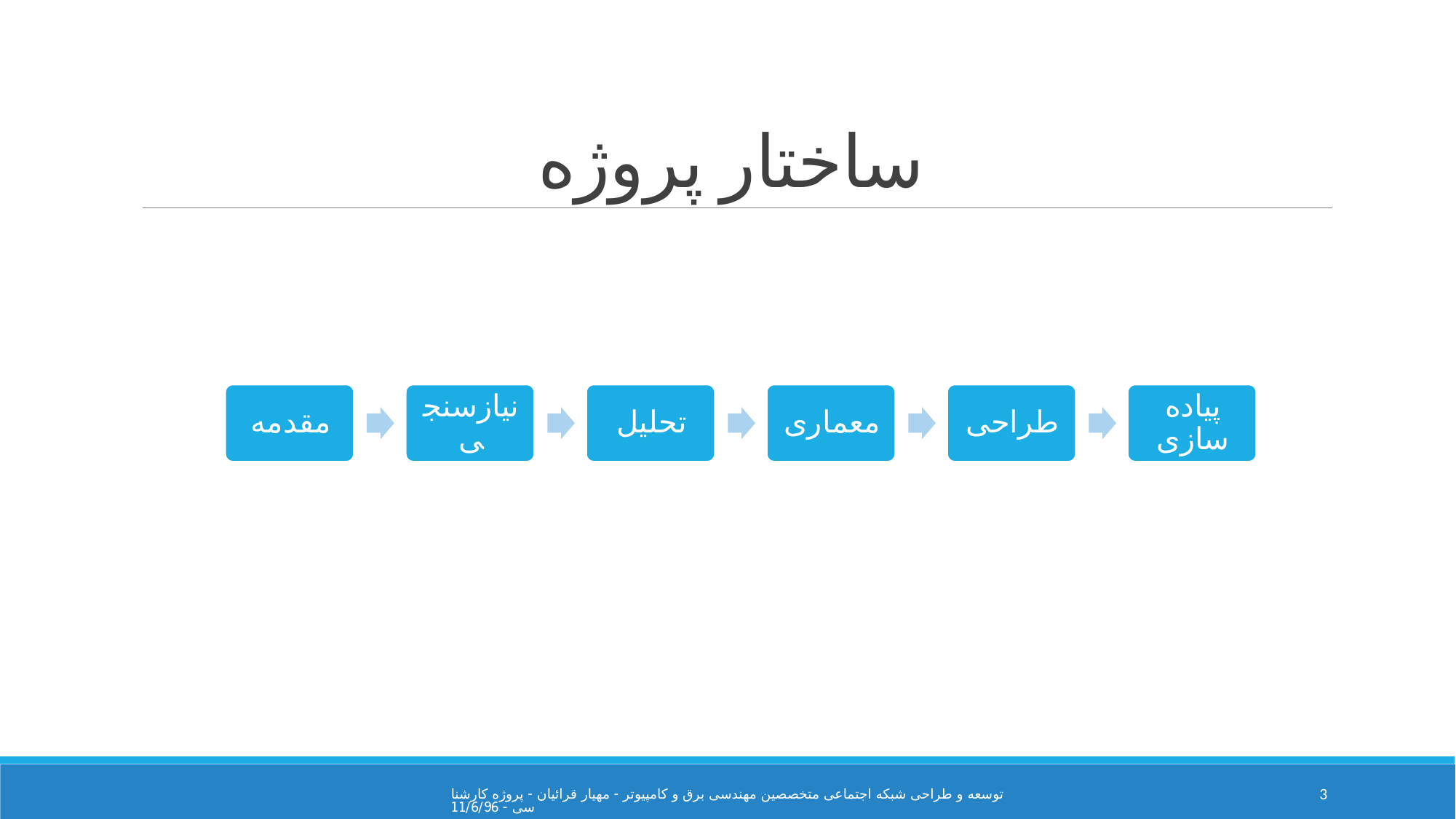

# ساختار پروژه

مقدمه

نیازسنجی

تحلیل

معماری

طراحی

پیاده سازی
توسعه و طراحی شبکه اجتماعی متخصصین مهندسی برق و کامپیوتر - مهیار قرائیان - پروژه کارشناسی - 11/6/96
3